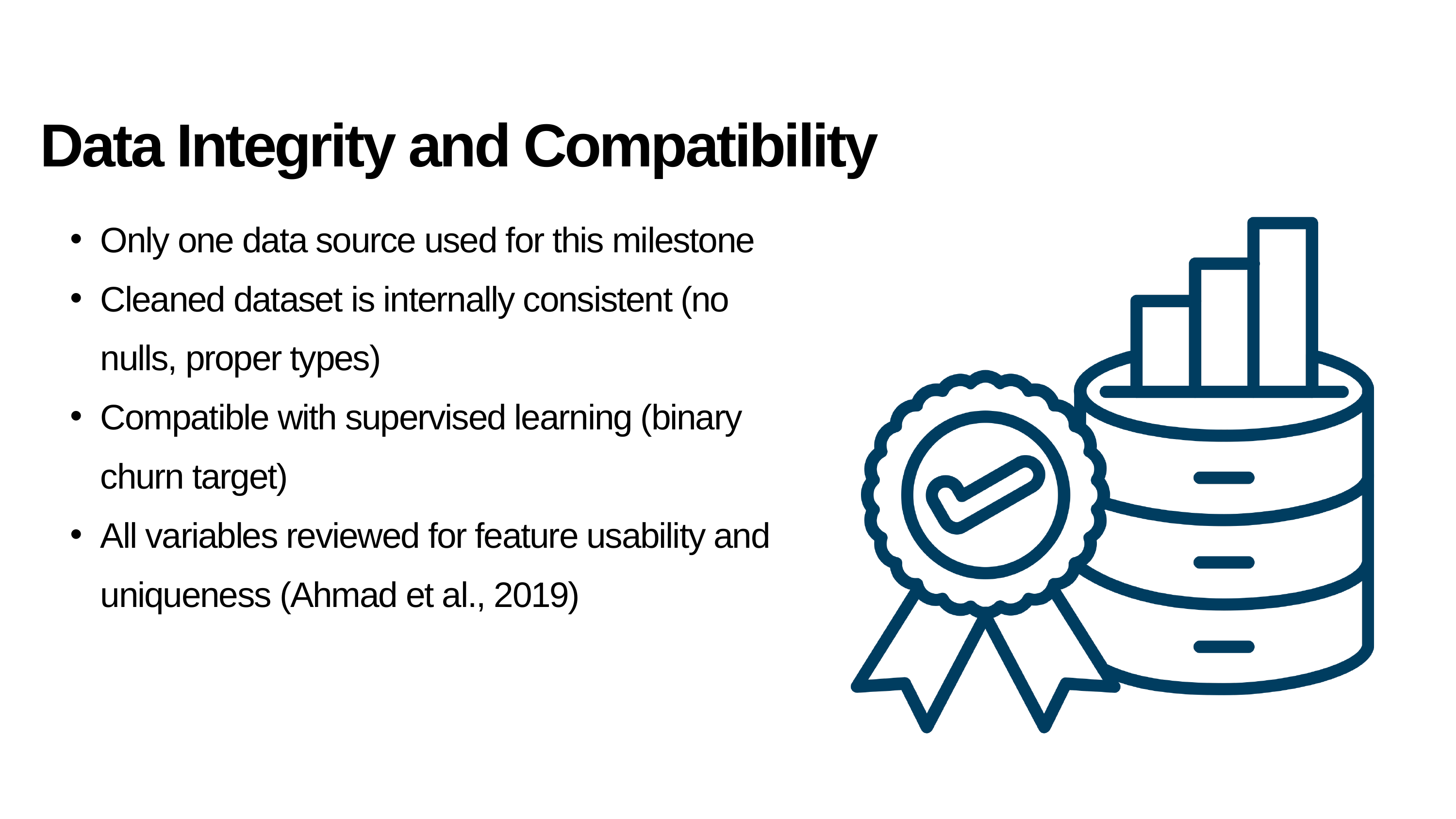

Data Integrity and Compatibility
Only one data source used for this milestone
Cleaned dataset is internally consistent (no nulls, proper types)
Compatible with supervised learning (binary churn target)
All variables reviewed for feature usability and uniqueness (Ahmad et al., 2019)